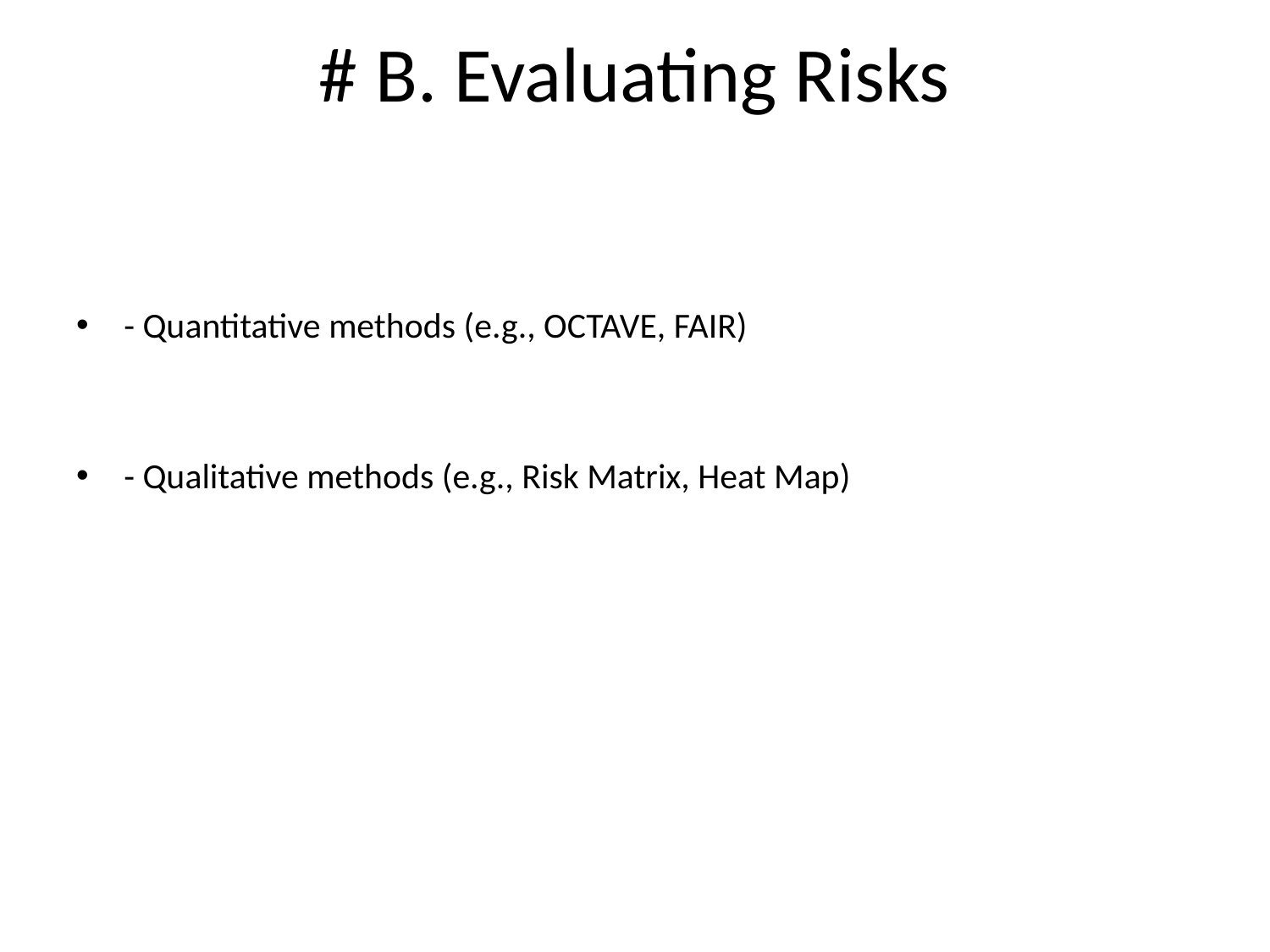

# # B. Evaluating Risks

- Quantitative methods (e.g., OCTAVE, FAIR)

- Qualitative methods (e.g., Risk Matrix, Heat Map)